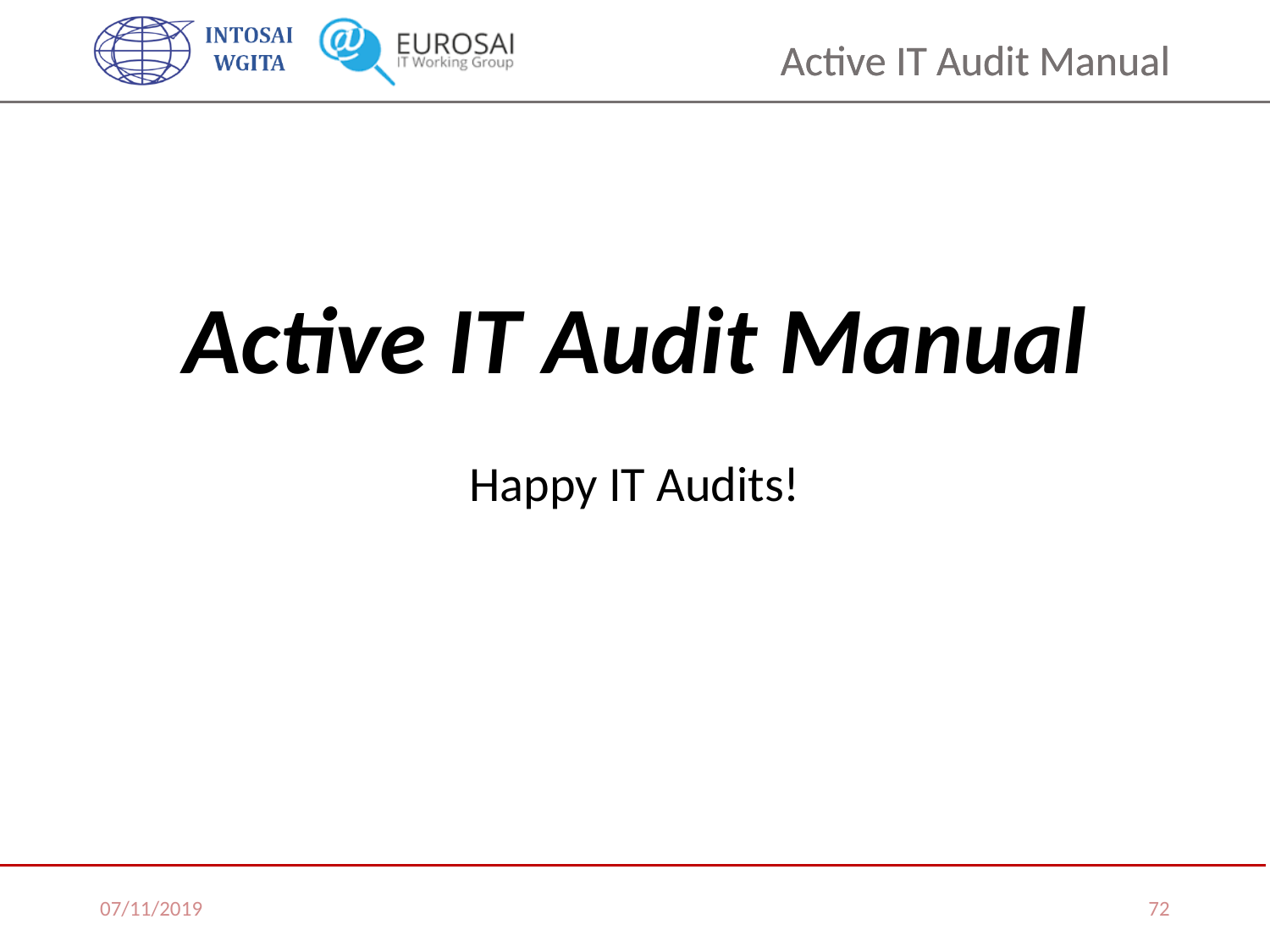

Active IT Audit Manual
Happy IT Audits!
07/11/2019

72